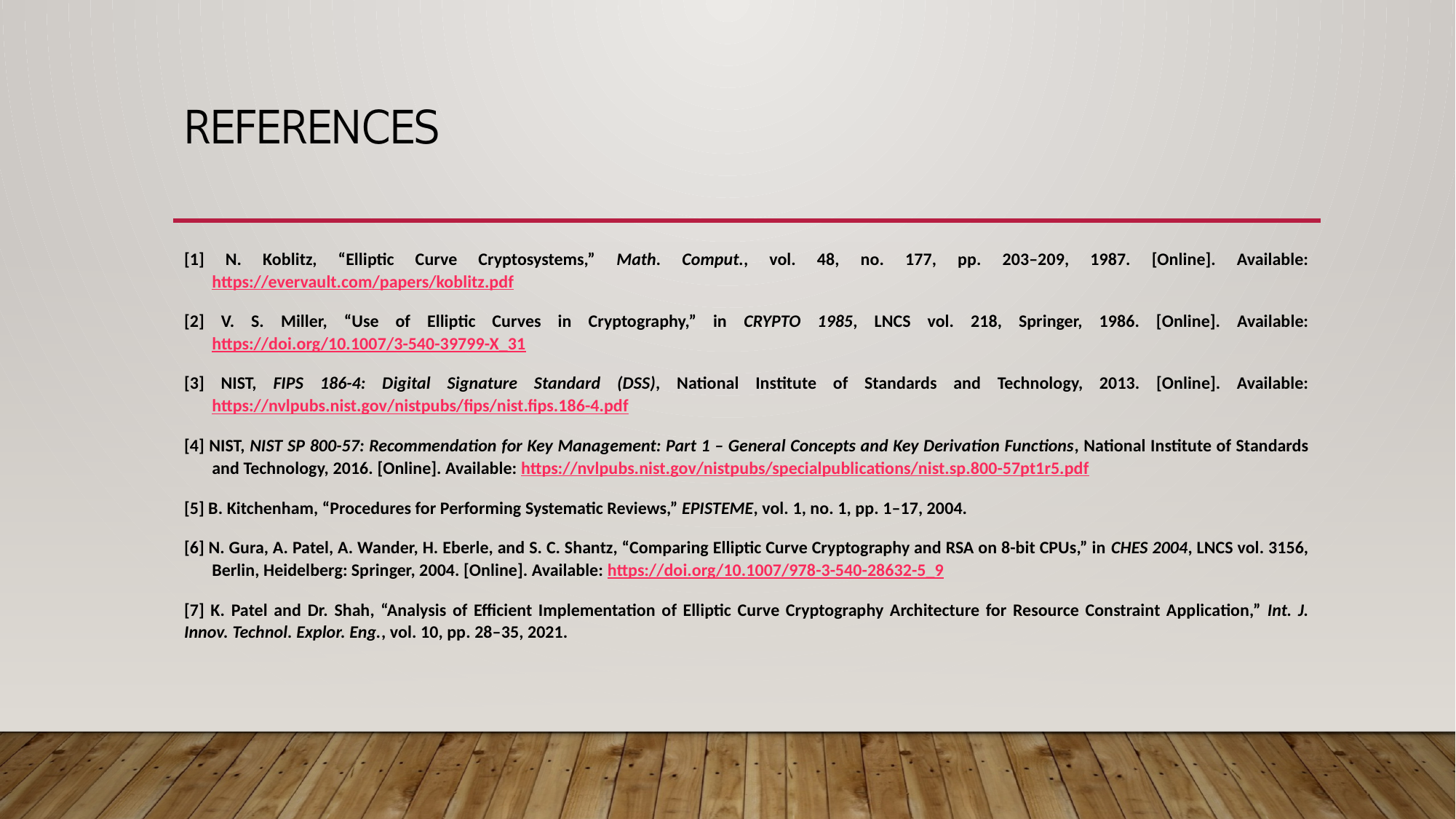

# References
[1] N. Koblitz, “Elliptic Curve Cryptosystems,” Math. Comput., vol. 48, no. 177, pp. 203–209, 1987. [Online]. Available: https://evervault.com/papers/koblitz.pdf
[2] V. S. Miller, “Use of Elliptic Curves in Cryptography,” in CRYPTO 1985, LNCS vol. 218, Springer, 1986. [Online]. Available: https://doi.org/10.1007/3-540-39799-X_31
[3] NIST, FIPS 186-4: Digital Signature Standard (DSS), National Institute of Standards and Technology, 2013. [Online]. Available: https://nvlpubs.nist.gov/nistpubs/fips/nist.fips.186-4.pdf
[4] NIST, NIST SP 800-57: Recommendation for Key Management: Part 1 – General Concepts and Key Derivation Functions, National Institute of Standards and Technology, 2016. [Online]. Available: https://nvlpubs.nist.gov/nistpubs/specialpublications/nist.sp.800-57pt1r5.pdf
[5] B. Kitchenham, “Procedures for Performing Systematic Reviews,” EPISTEME, vol. 1, no. 1, pp. 1–17, 2004.
[6] N. Gura, A. Patel, A. Wander, H. Eberle, and S. C. Shantz, “Comparing Elliptic Curve Cryptography and RSA on 8-bit CPUs,” in CHES 2004, LNCS vol. 3156, Berlin, Heidelberg: Springer, 2004. [Online]. Available: https://doi.org/10.1007/978-3-540-28632-5_9
[7] K. Patel and Dr. Shah, “Analysis of Efficient Implementation of Elliptic Curve Cryptography Architecture for Resource Constraint Application,” Int. J. Innov. Technol. Explor. Eng., vol. 10, pp. 28–35, 2021.